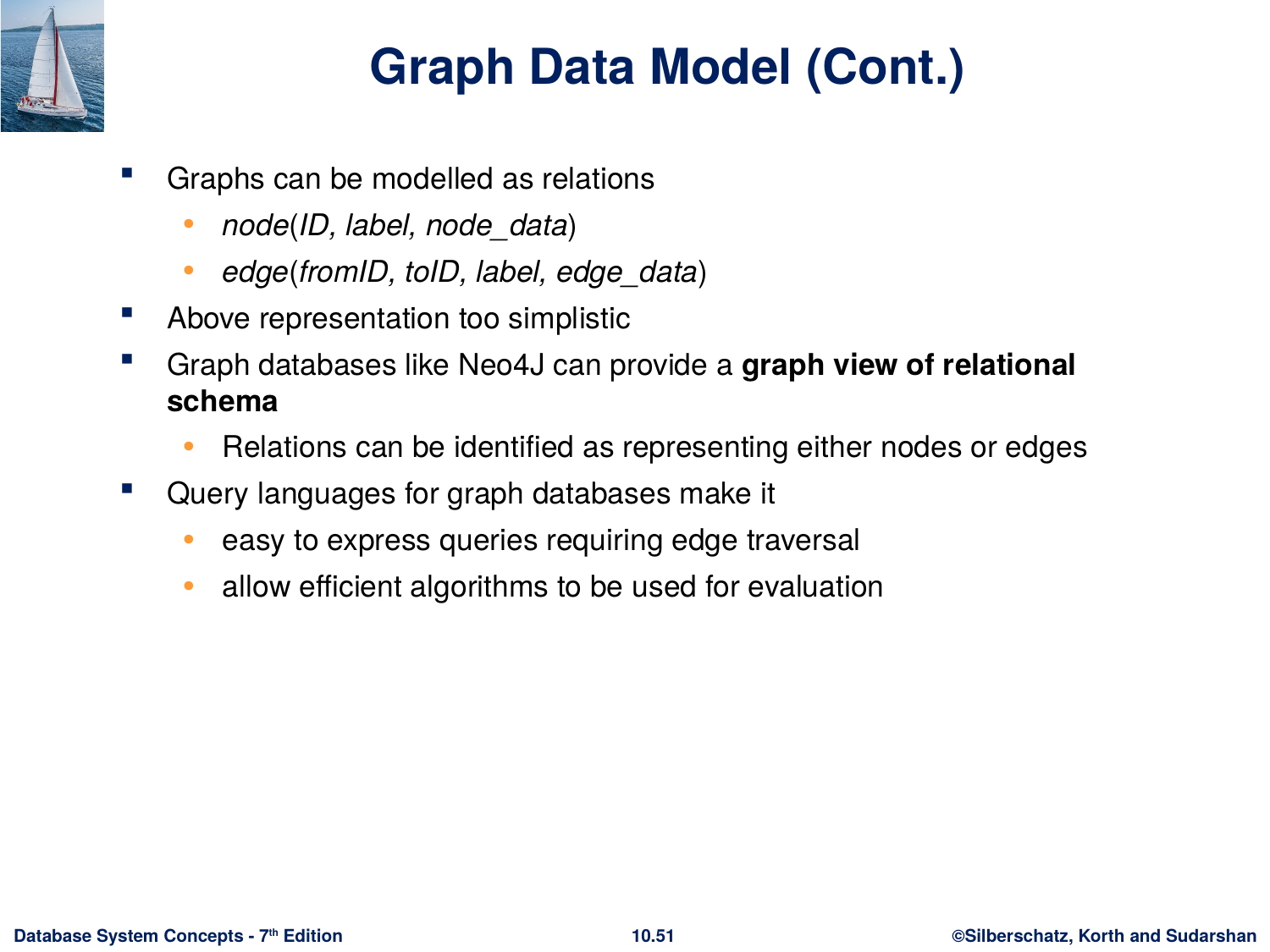

# Graph Data Model (Cont.)
Graphs can be modelled as relations
node(ID, label, node_data)
edge(fromID, toID, label, edge_data)
Above representation too simplistic
Graph databases like Neo4J can provide a graph view of relational schema
Relations can be identified as representing either nodes or edges
Query languages for graph databases make it
easy to express queries requiring edge traversal
allow efficient algorithms to be used for evaluation